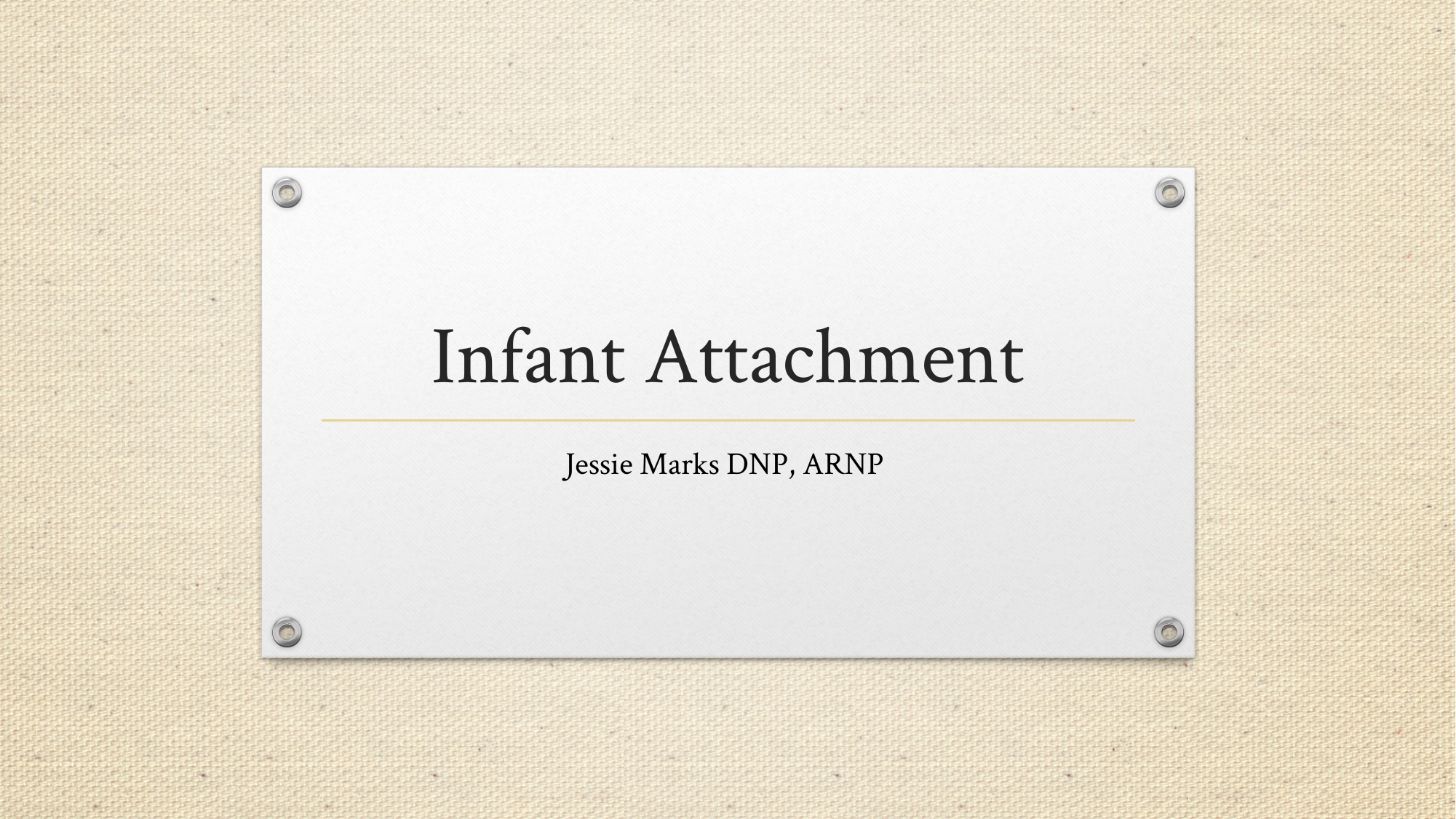

# Infant Attachment
Jessie Marks DNP, ARNP